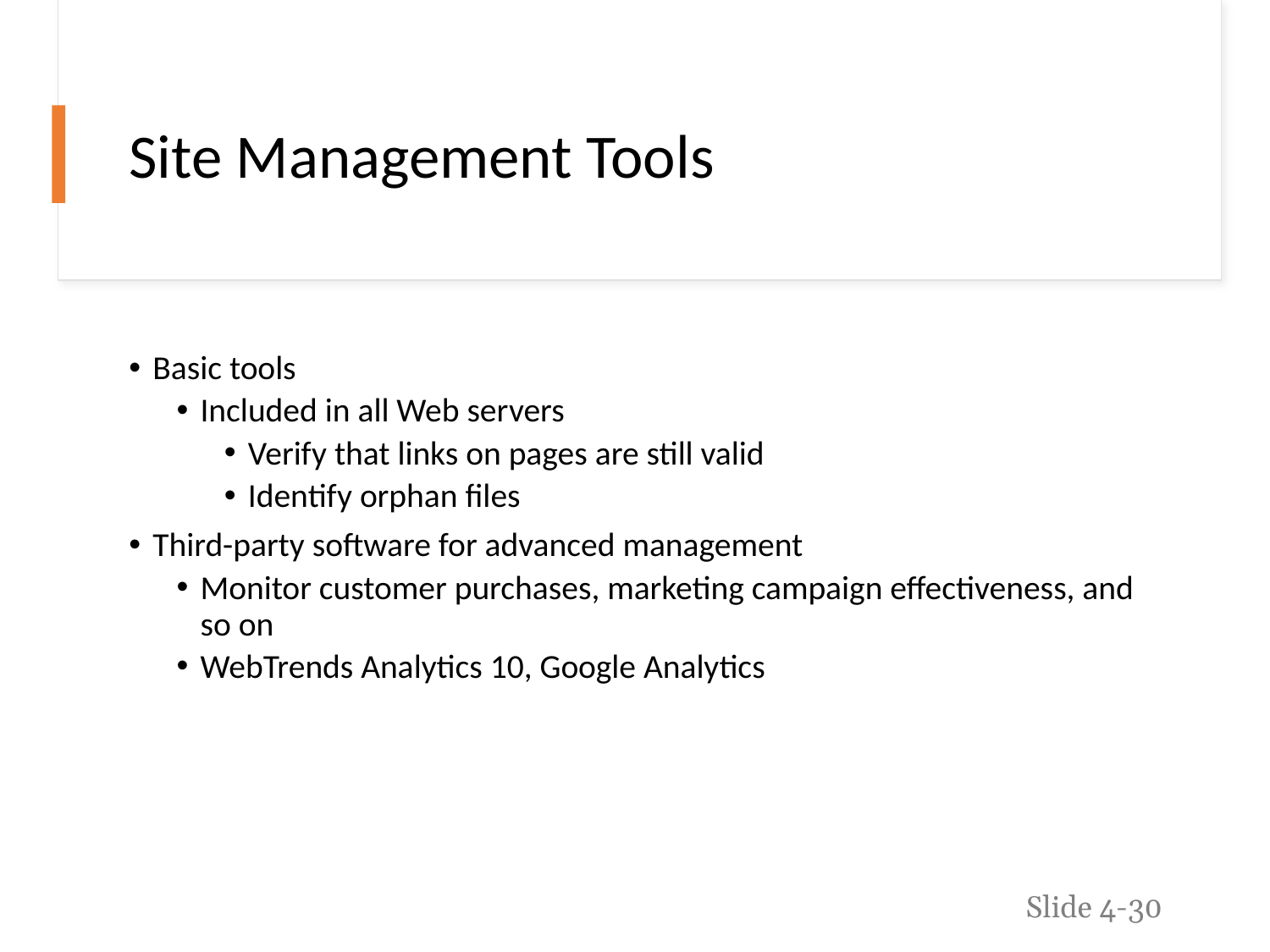

# Site Management Tools

Basic tools
Included in all Web servers
Verify that links on pages are still valid
Identify orphan files
Third-party software for advanced management
Monitor customer purchases, marketing campaign effectiveness, and so on
WebTrends Analytics 10, Google Analytics
Slide 4-30